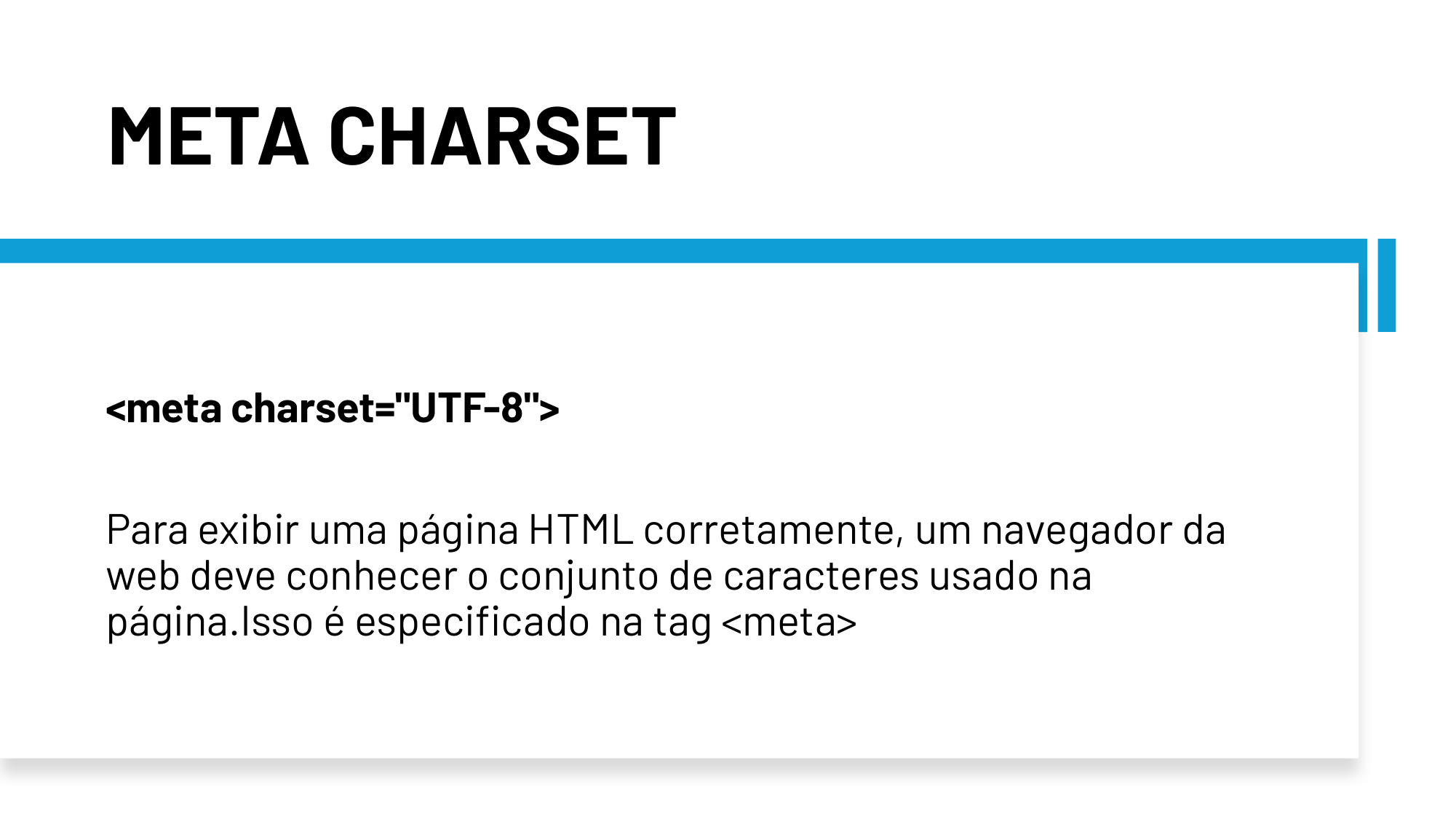

# META CHARSET

<meta charset="UTF-8">

Para exibir uma página HTML corretamente, um navegador da web deve conhecer o conjunto de caracteres usado na página.Isso é especificado na tag <meta>